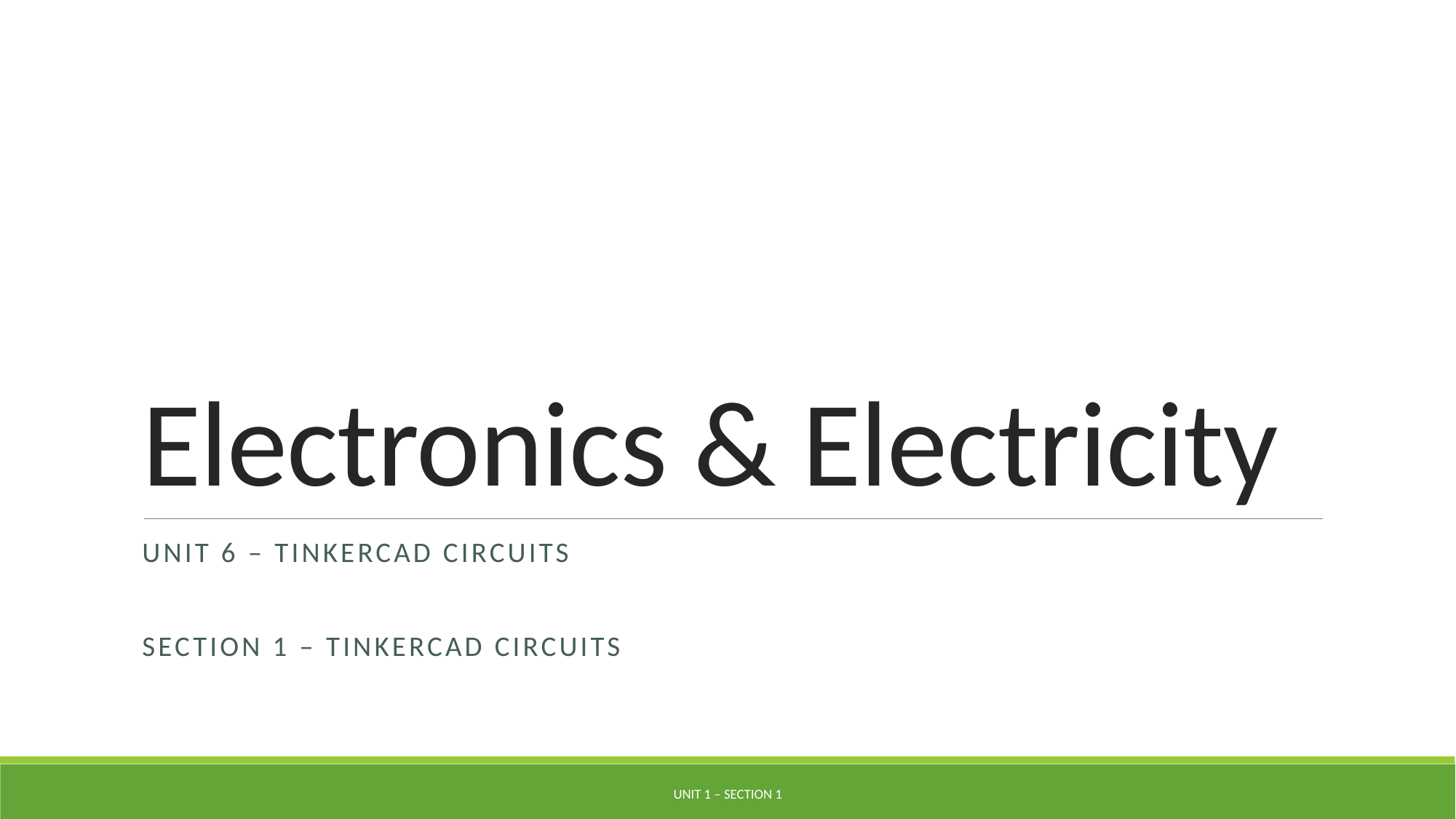

# Electronics & Electricity
Unit 6 – TinkerCAD Circuits

Section 1 – TinkerCAD Circuits
Unit 1 – Section 1